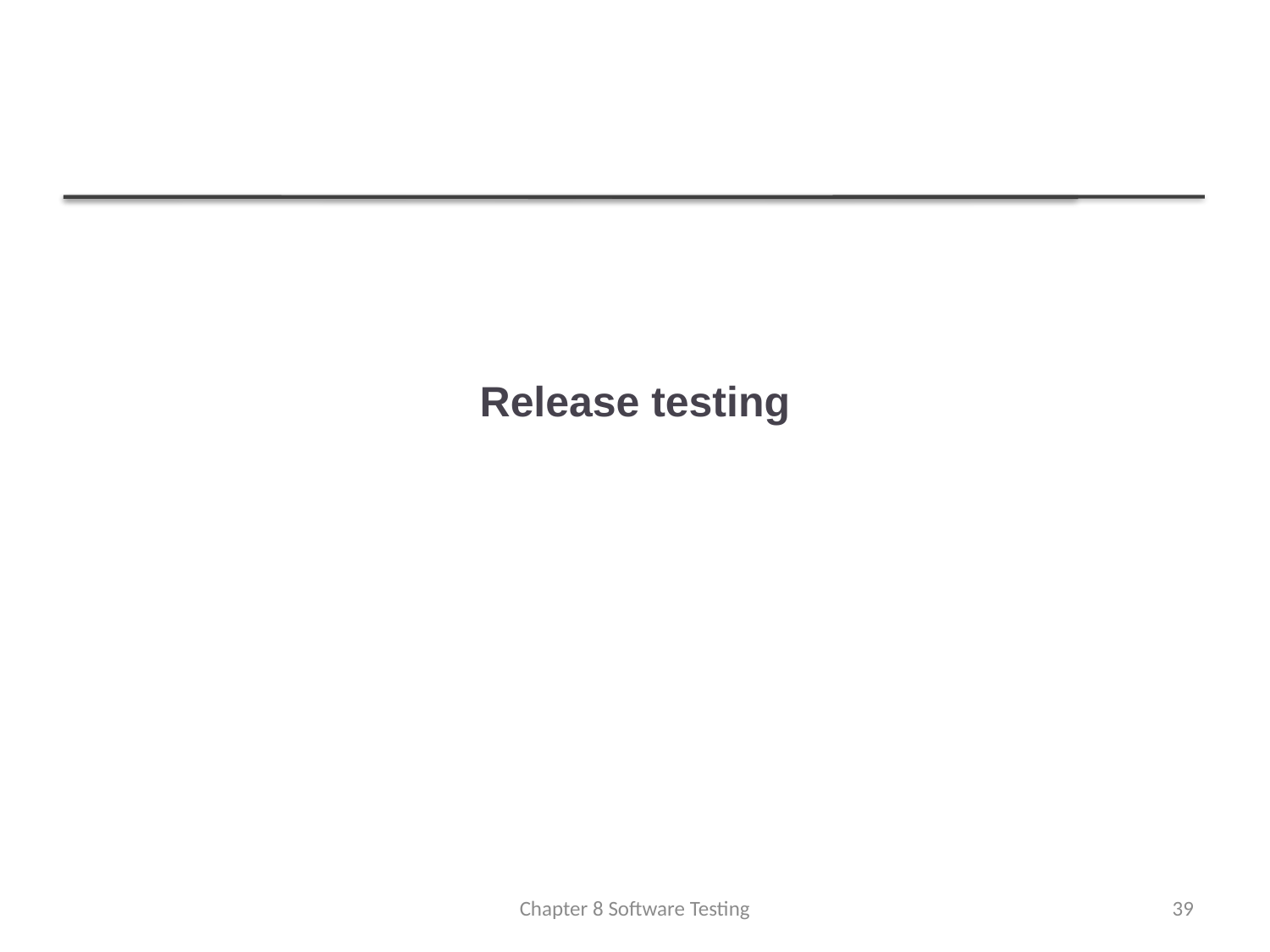

# Release testing
Chapter 8 Software Testing
39